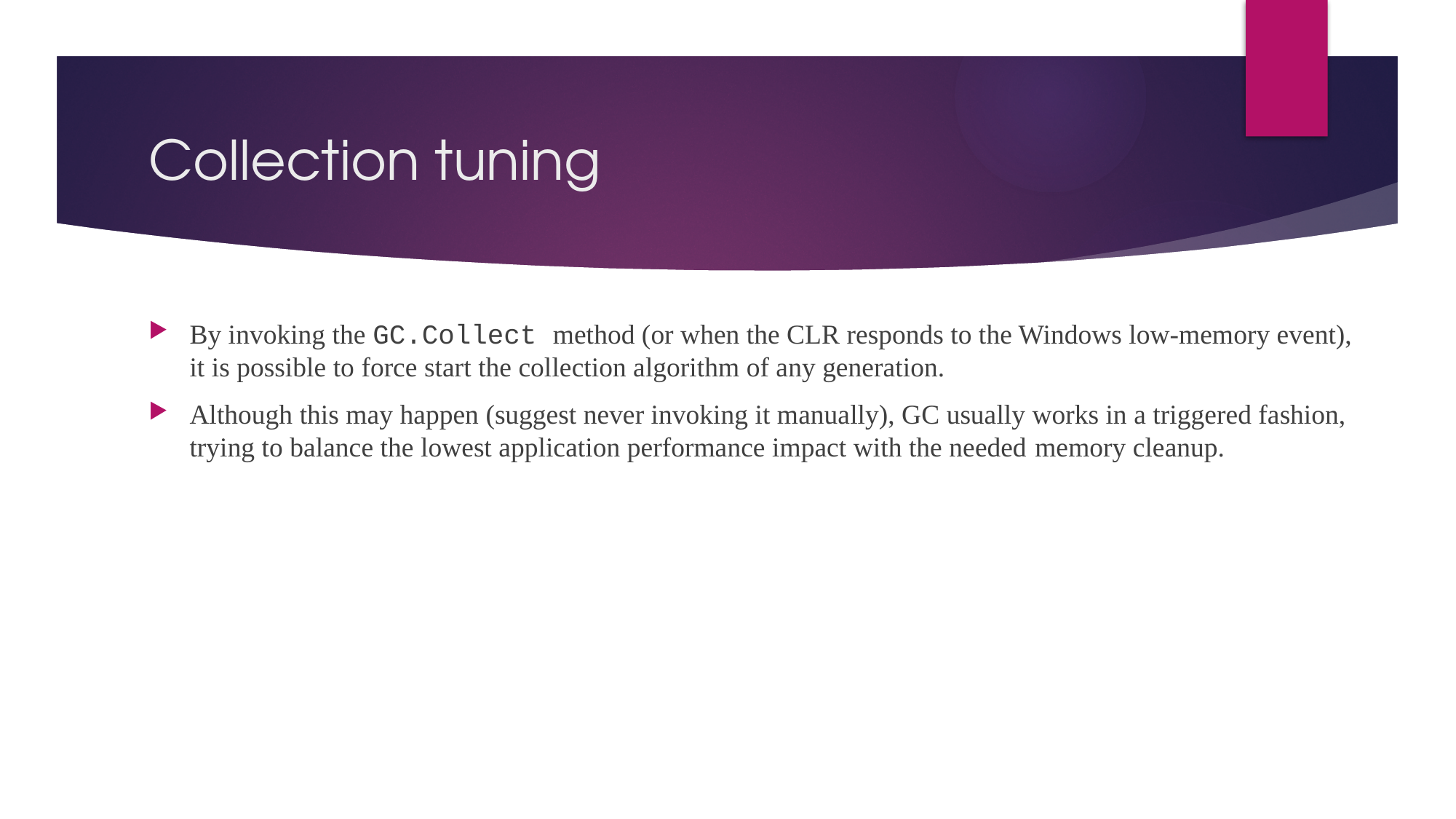

# Collection tuning
By invoking the GC.Collect method (or when the CLR responds to the Windows low-memory event), it is possible to force start the collection algorithm of any generation.
Although this may happen (suggest never invoking it manually), GC usually works in a triggered fashion, trying to balance the lowest application performance impact with the needed memory cleanup.